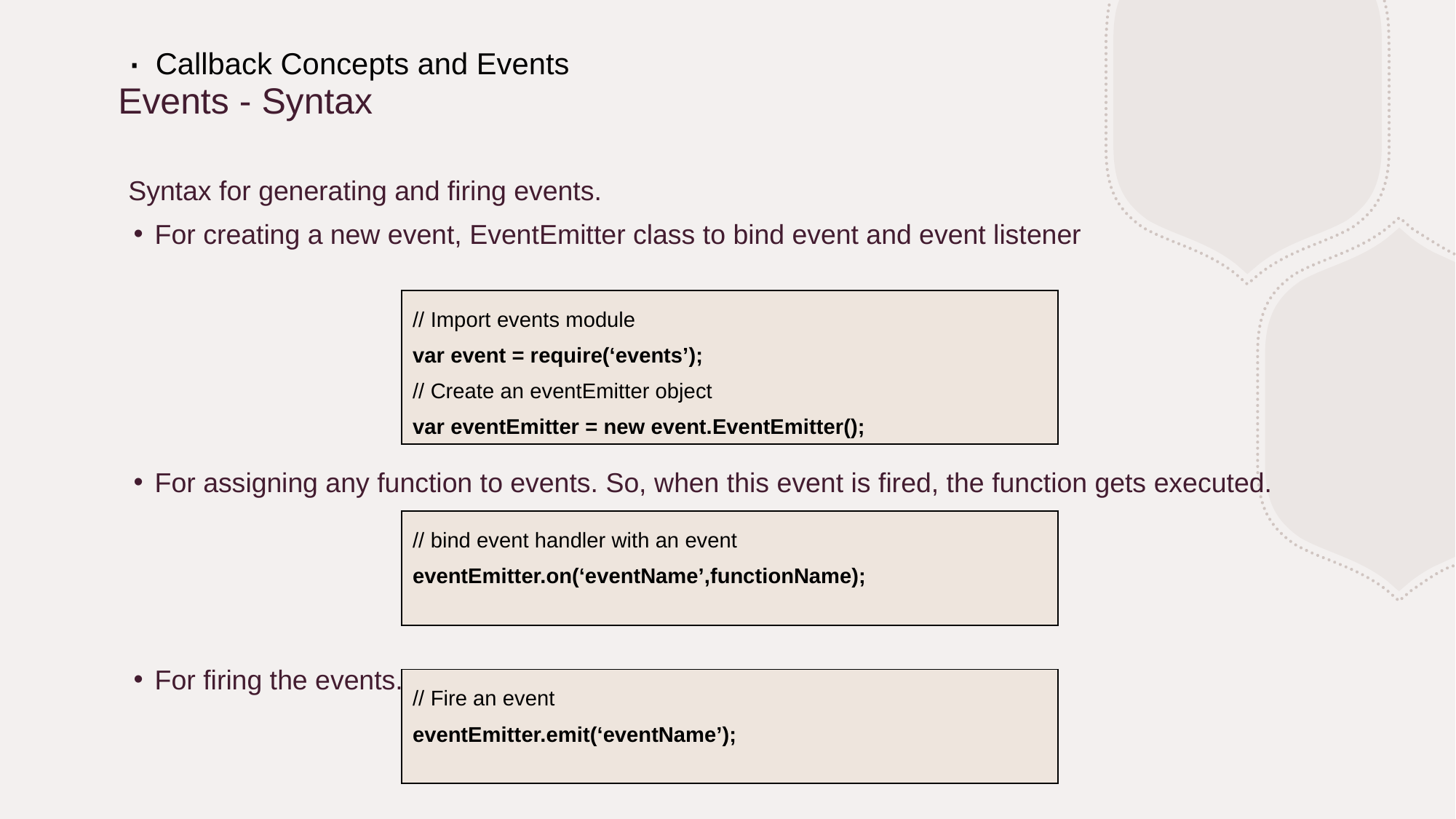

Callback Concepts and Events
# Events - Syntax
Syntax for generating and firing events.
For creating a new event, EventEmitter class to bind event and event listener

For assigning any function to events. So, when this event is fired, the function gets executed.

For firing the events.
| // Import events module   var event = require(‘events’); // Create an eventEmitter object   var eventEmitter = new event.EventEmitter(); |
| --- |
| // bind event handler with an event eventEmitter.on(‘eventName’,functionName); |
| --- |
| // Fire an event eventEmitter.emit(‘eventName’); |
| --- |